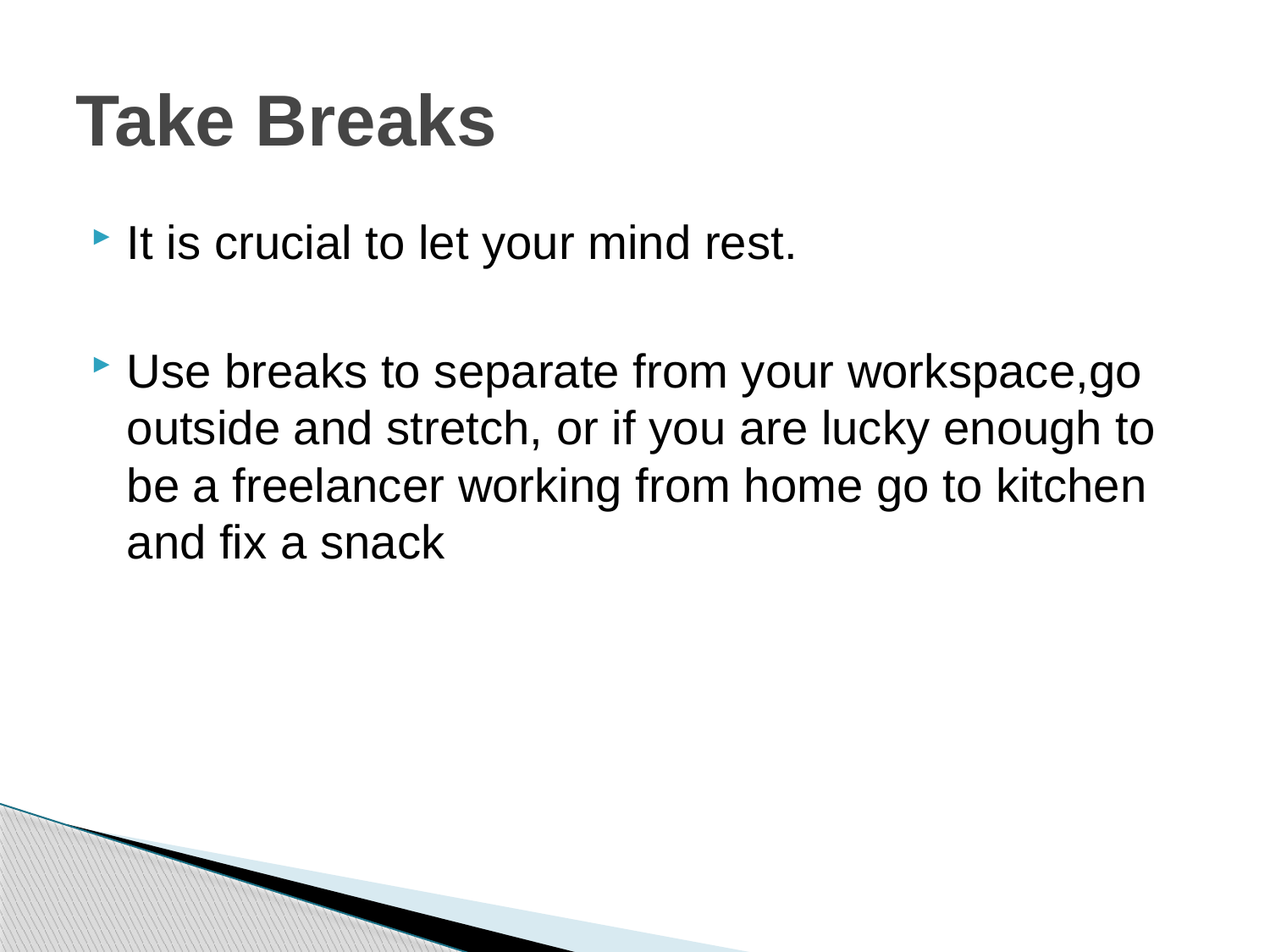

# Take Breaks
It is crucial to let your mind rest.

Use breaks to separate from your workspace,go outside and stretch, or if you are lucky enough to be a freelancer working from home go to kitchen and fix a snack